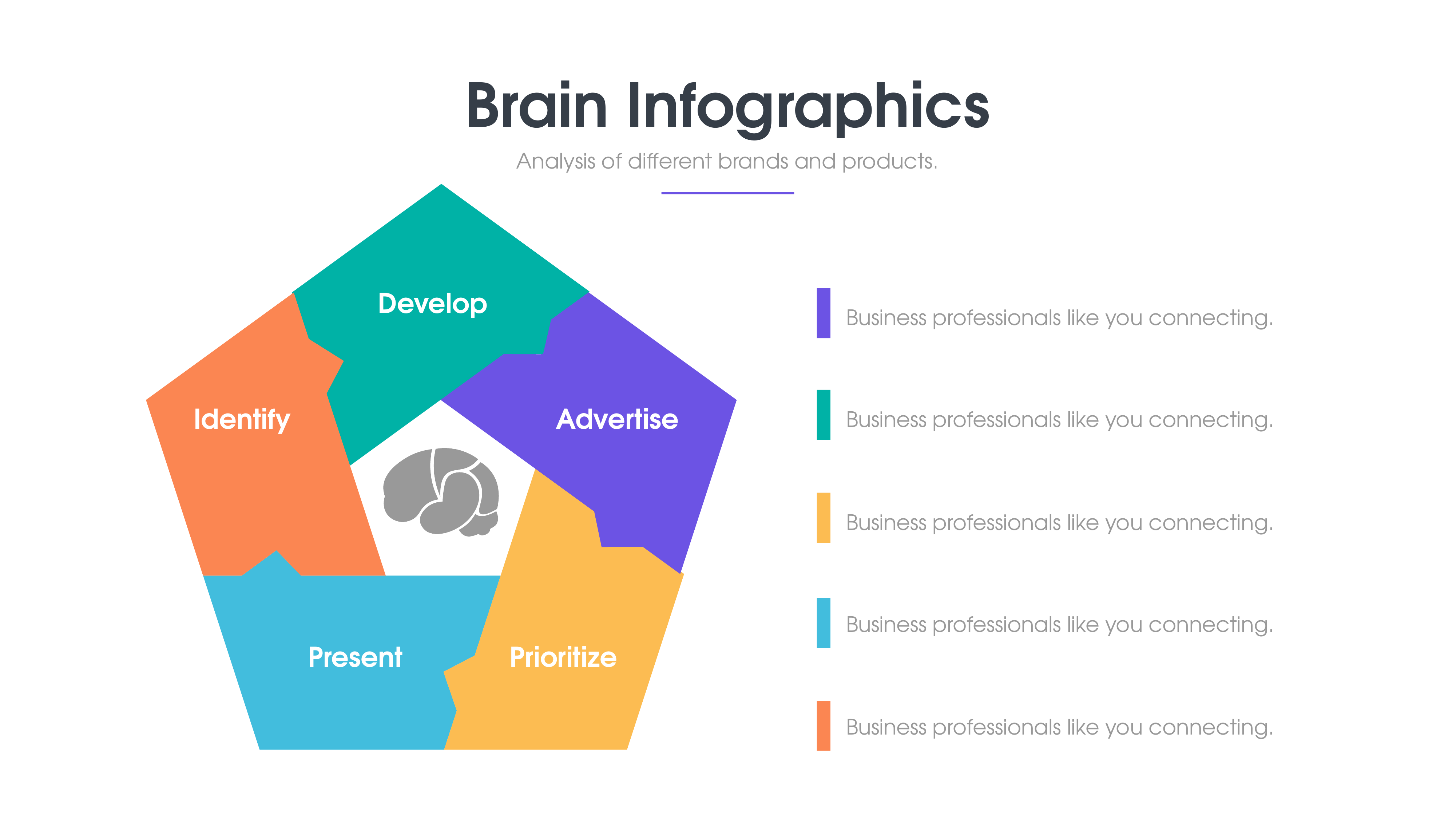

Brain Infographics
Analysis of different brands and products.

Develop
Identify
Advertise
Present
Prioritize

Business professionals like you connecting.

Business professionals like you connecting.

Business professionals like you connecting.

Business professionals like you connecting.

Business professionals like you connecting.